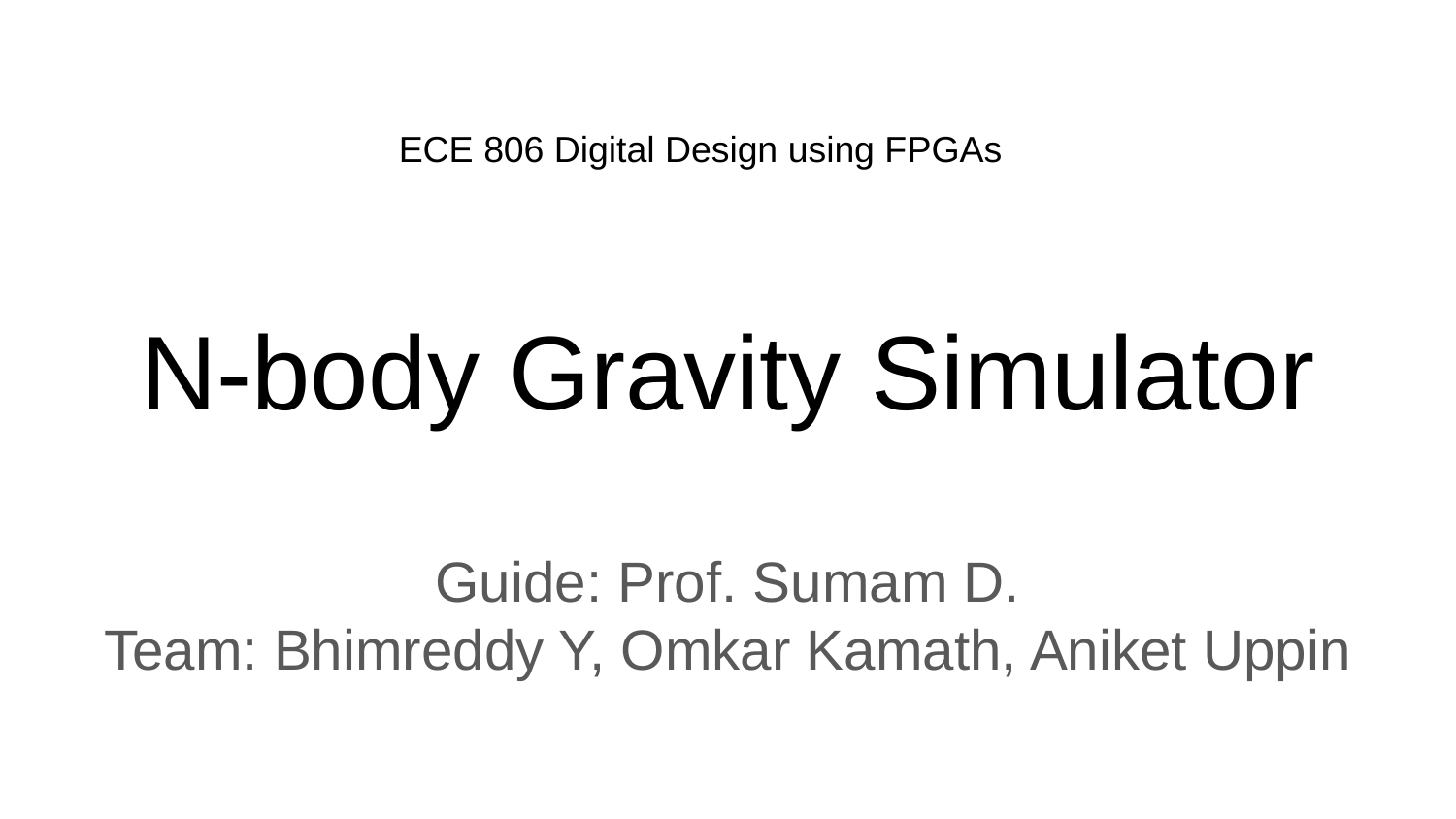

ECE 806 Digital Design using FPGAs
# N-body Gravity Simulator
Guide: Prof. Sumam D.
Team: Bhimreddy Y, Omkar Kamath, Aniket Uppin